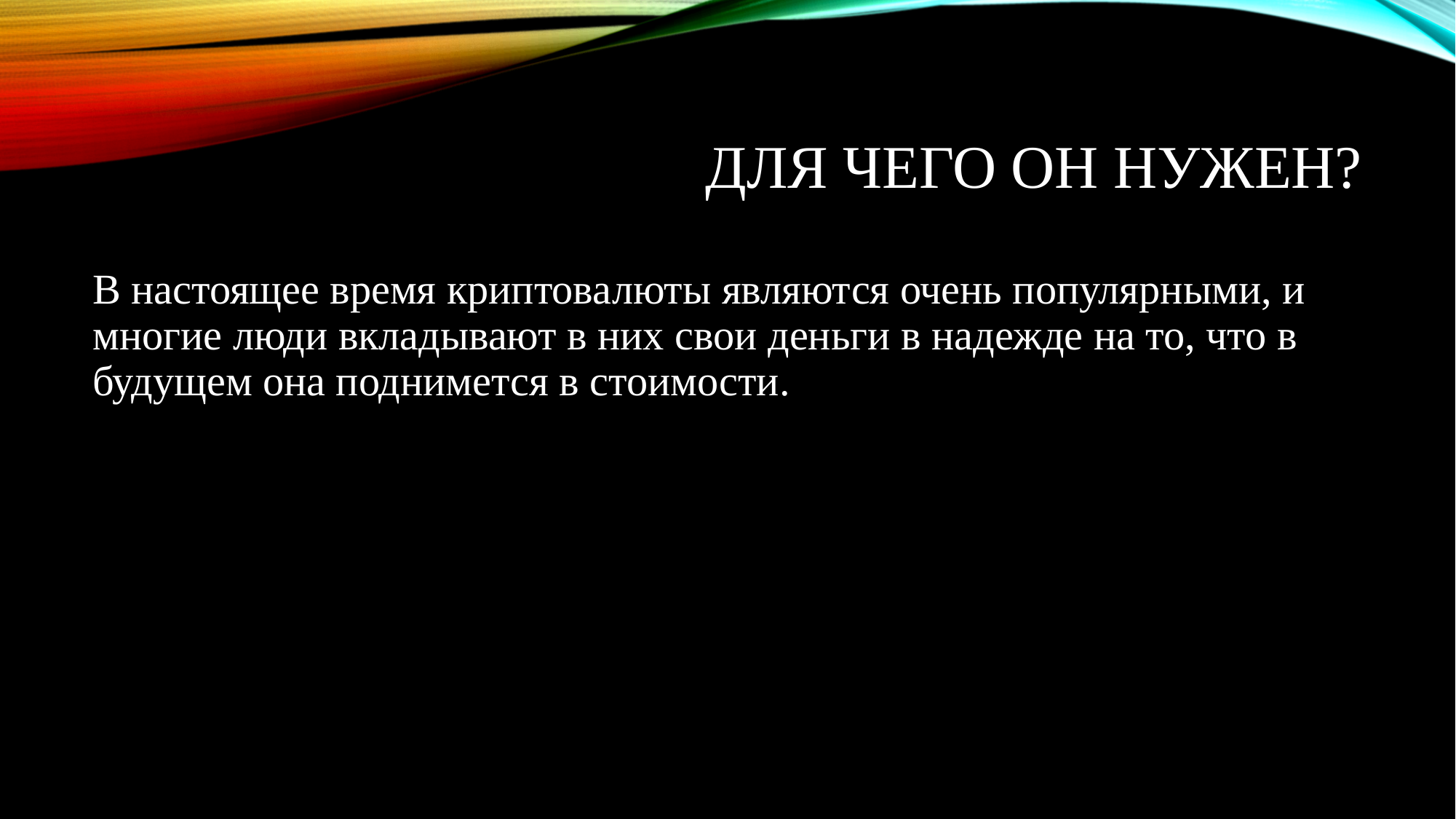

# Для чего он нужен?
В настоящее время криптовалюты являются очень популярными, и многие люди вкладывают в них свои деньги в надежде на то, что в будущем она поднимется в стоимости.